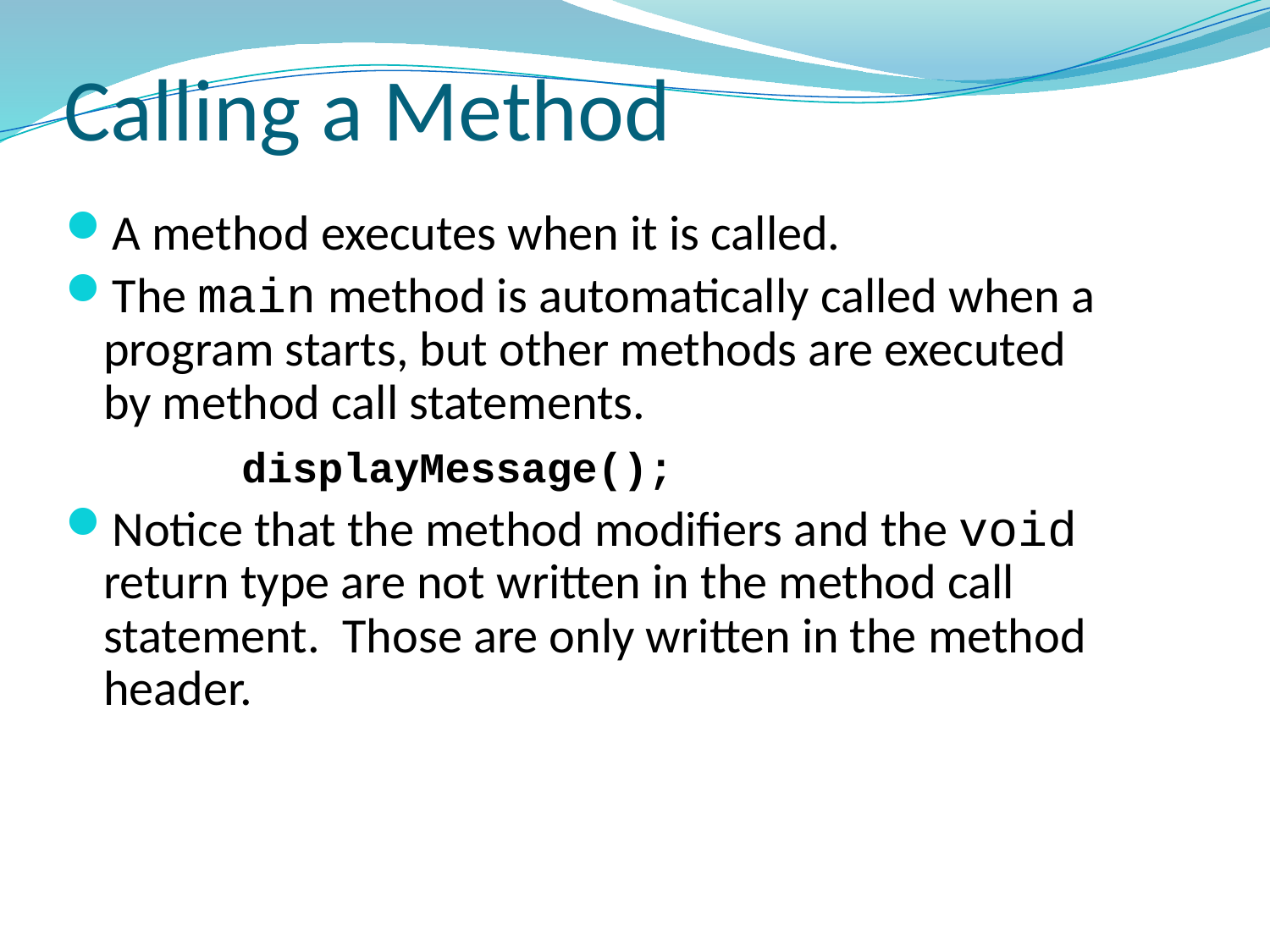

Calling a Method
A method executes when it is called.
The main method is automatically called when a program starts, but other methods are executed by method call statements.
		 displayMessage();
Notice that the method modifiers and the void return type are not written in the method call statement.  Those are only written in the method header.